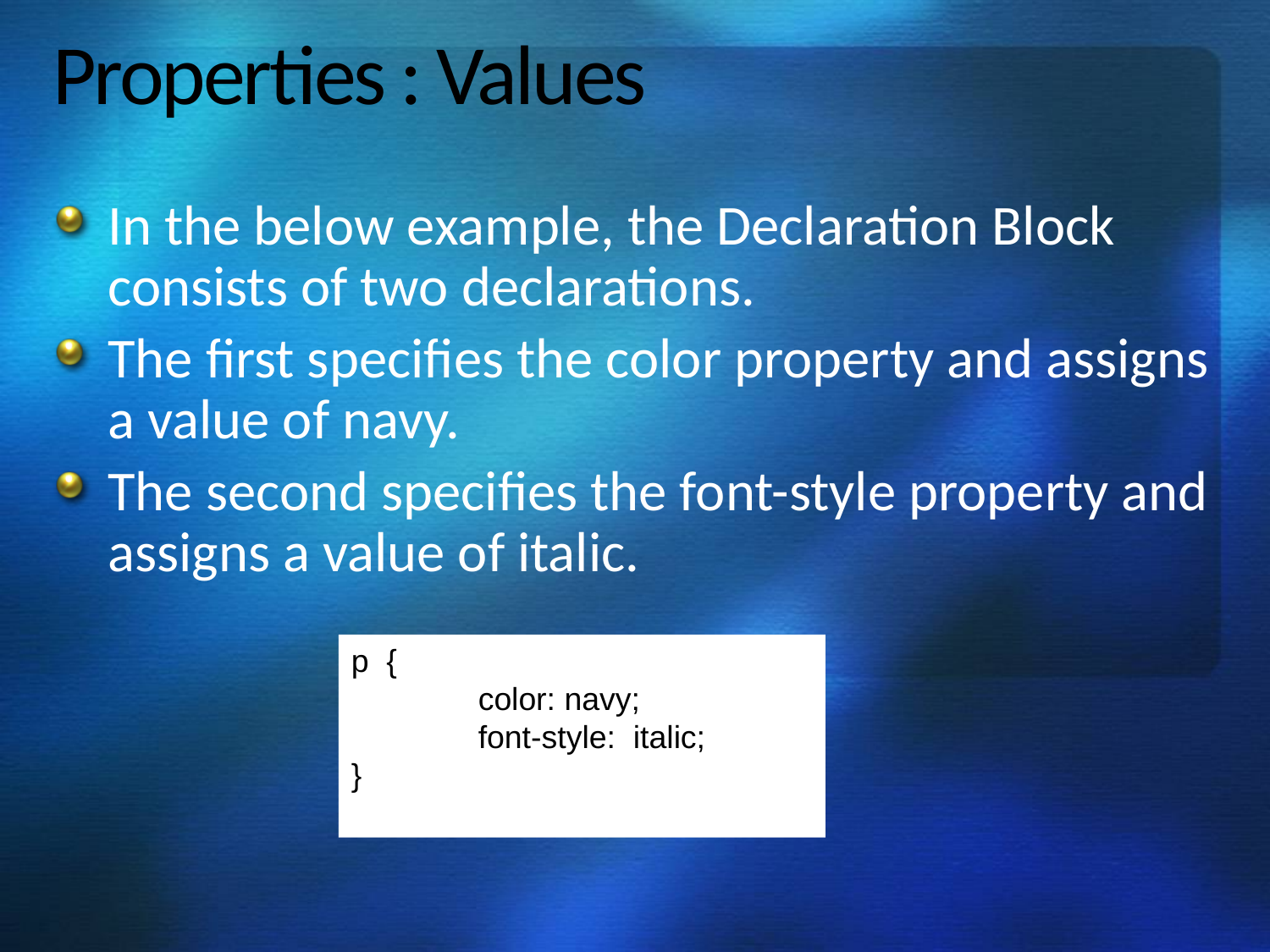

# Properties : Values
In the below example, the Declaration Block consists of two declarations.
The first specifies the color property and assigns a value of navy.
The second specifies the font-style property and assigns a value of italic.
p  {
	color: navy;
	font-style:  italic;
}